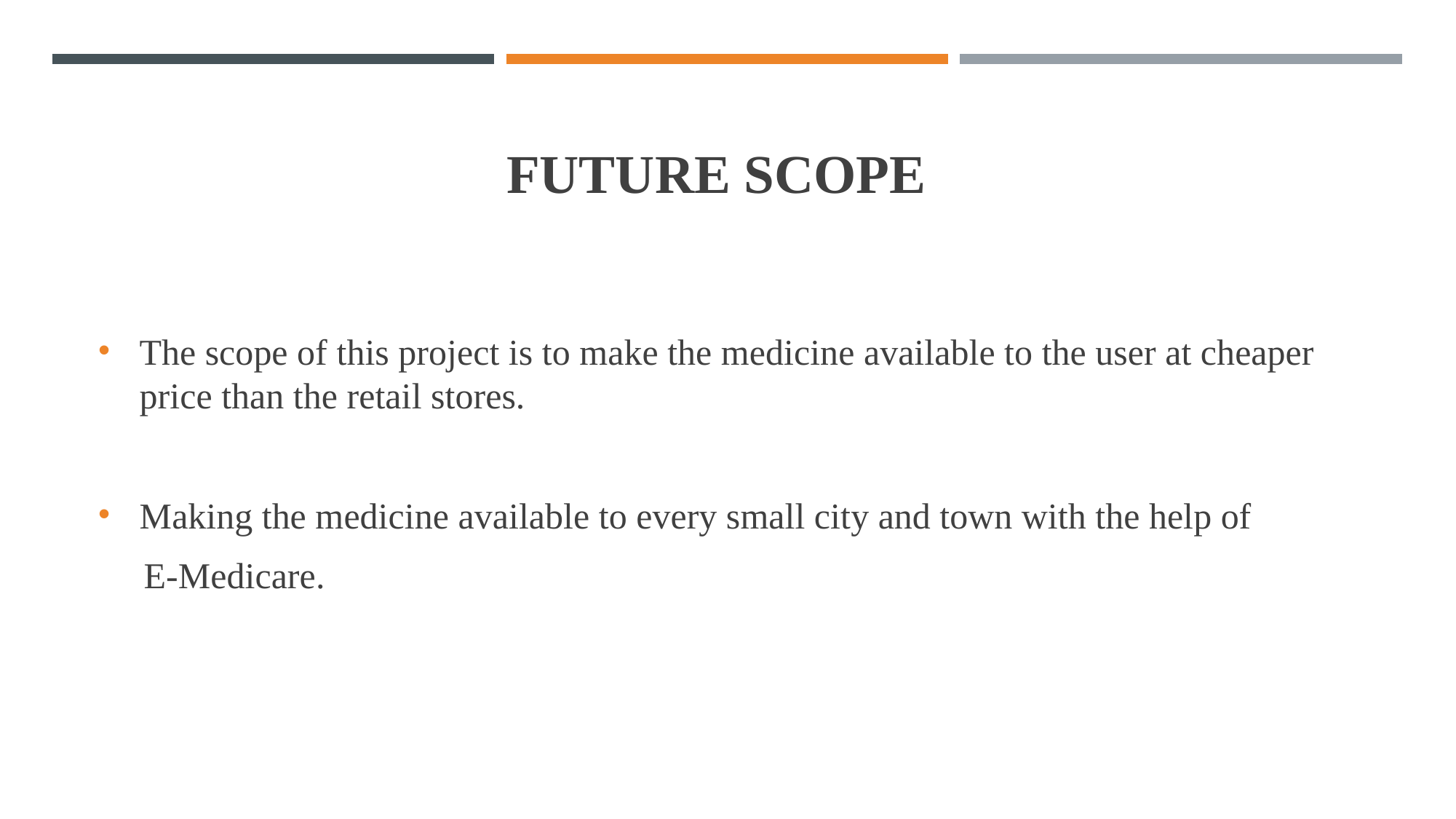

# Future Scope
The scope of this project is to make the medicine available to the user at cheaper price than the retail stores.

Making the medicine available to every small city and town with the help of
     E-Medicare.